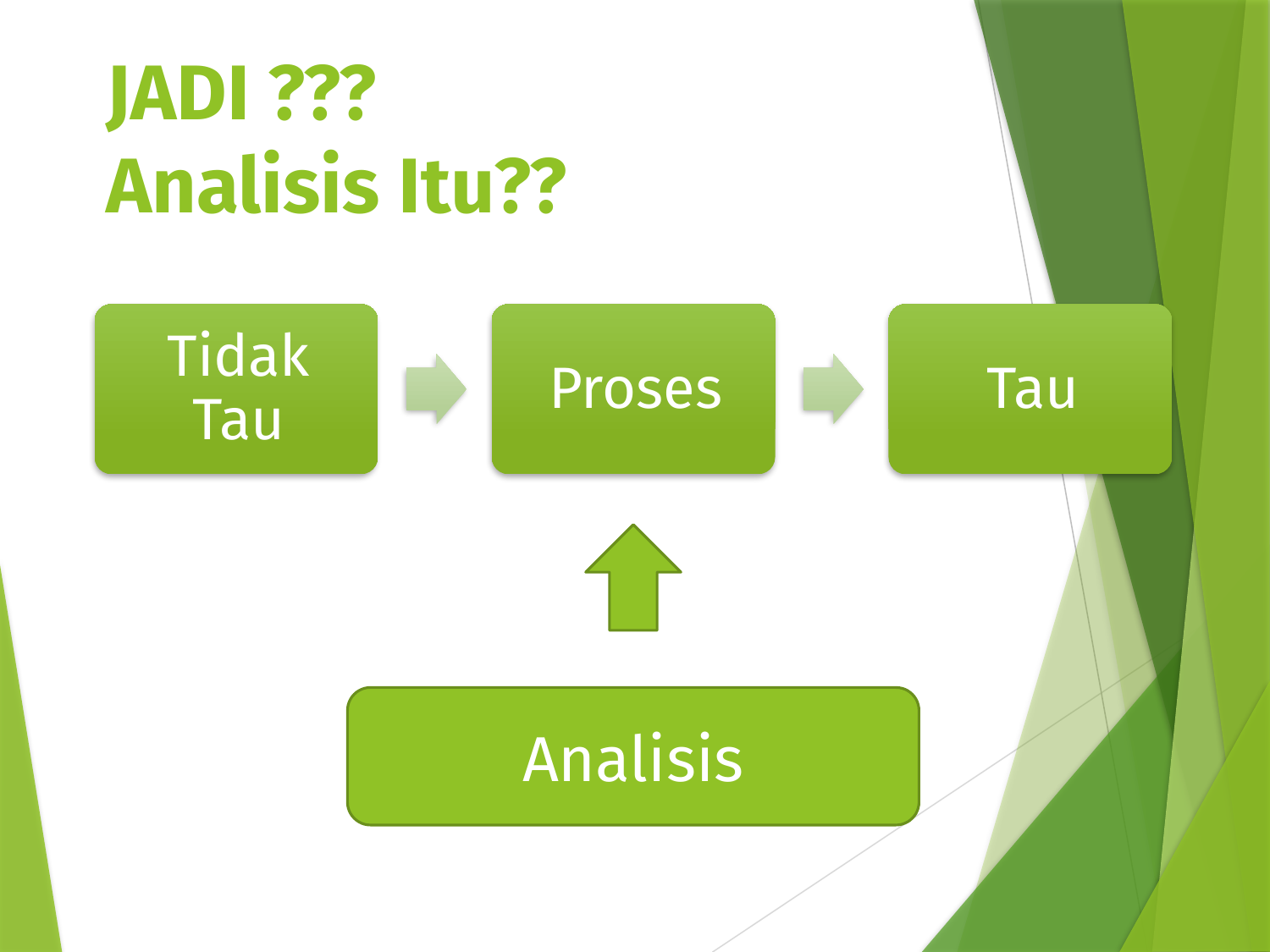

# JADI ??? Analisis Itu??
Tidak Tau

Proses

Tau

Analisis